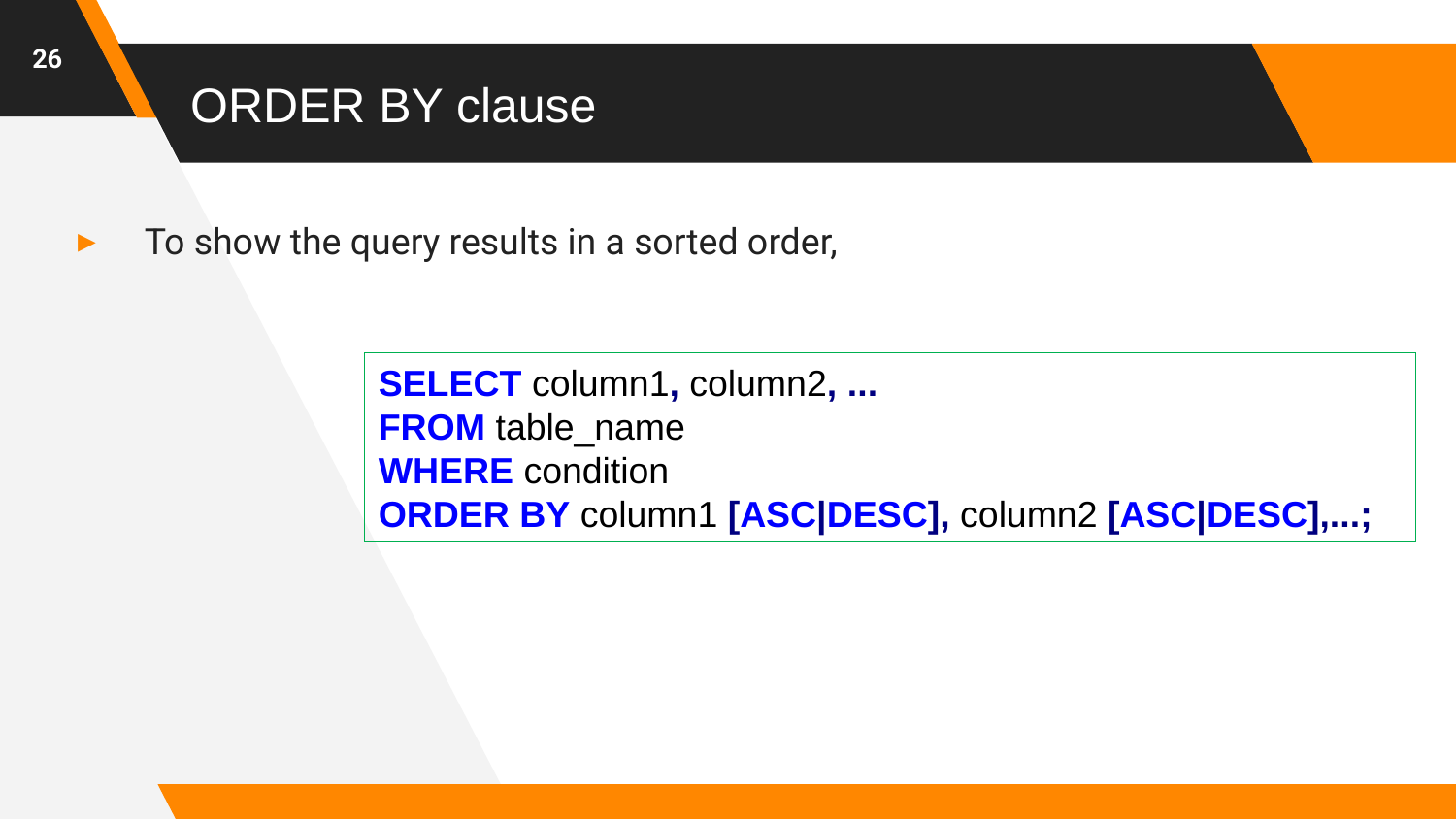

26
# ORDER BY clause
To show the query results in a sorted order,
SELECT column1, column2, ...
FROM table_name
WHERE condition
ORDER BY column1 [ASC|DESC], column2 [ASC|DESC],...;